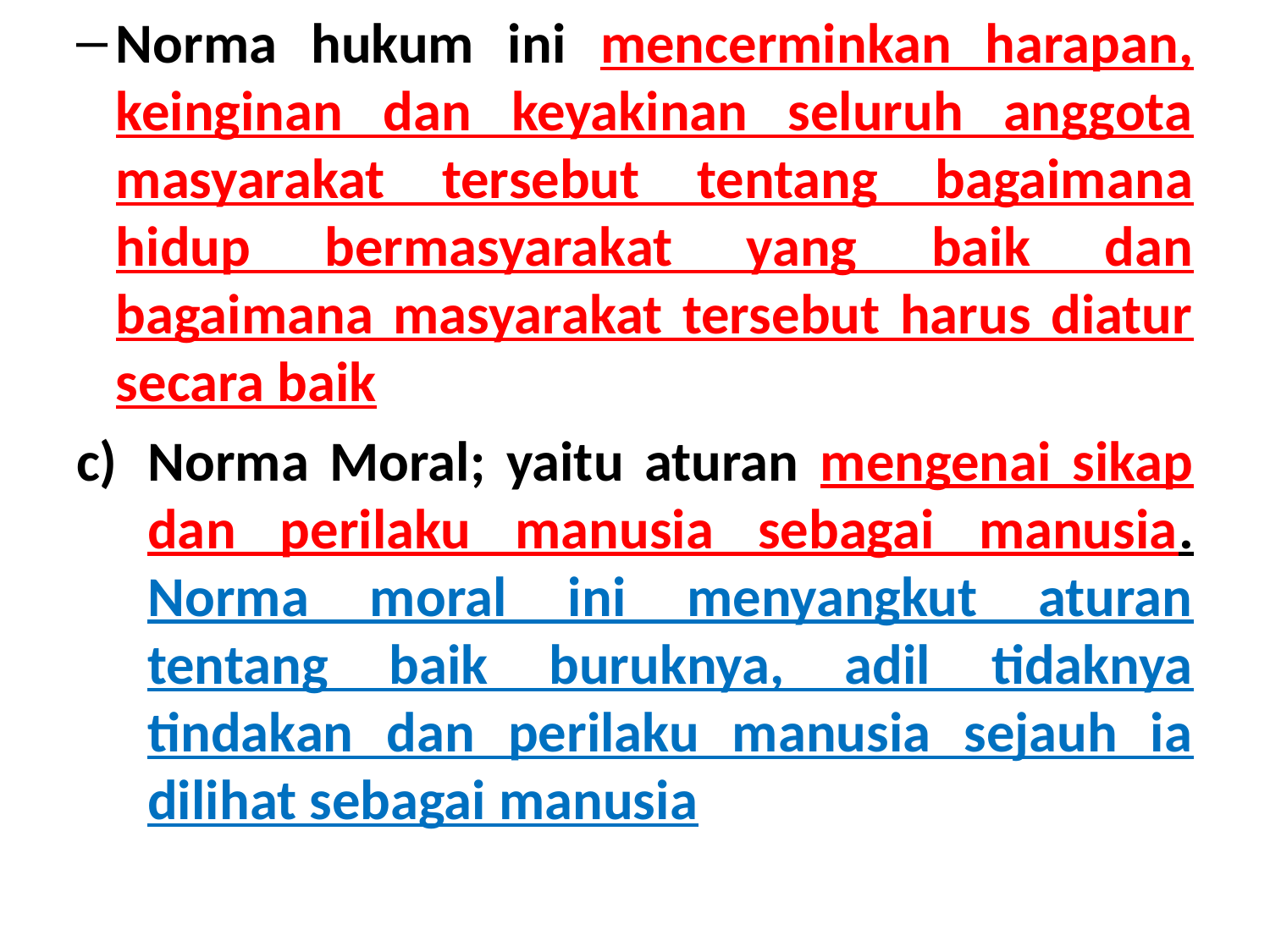

Norma hukum ini mencerminkan harapan, keinginan dan keyakinan seluruh anggota masyarakat tersebut tentang bagaimana hidup bermasyarakat yang baik dan bagaimana masyarakat tersebut harus diatur secara baik
Norma Moral; yaitu aturan mengenai sikap dan perilaku manusia sebagai manusia. Norma moral ini menyangkut aturan tentang baik buruknya, adil tidaknya tindakan dan perilaku manusia sejauh ia dilihat sebagai manusia